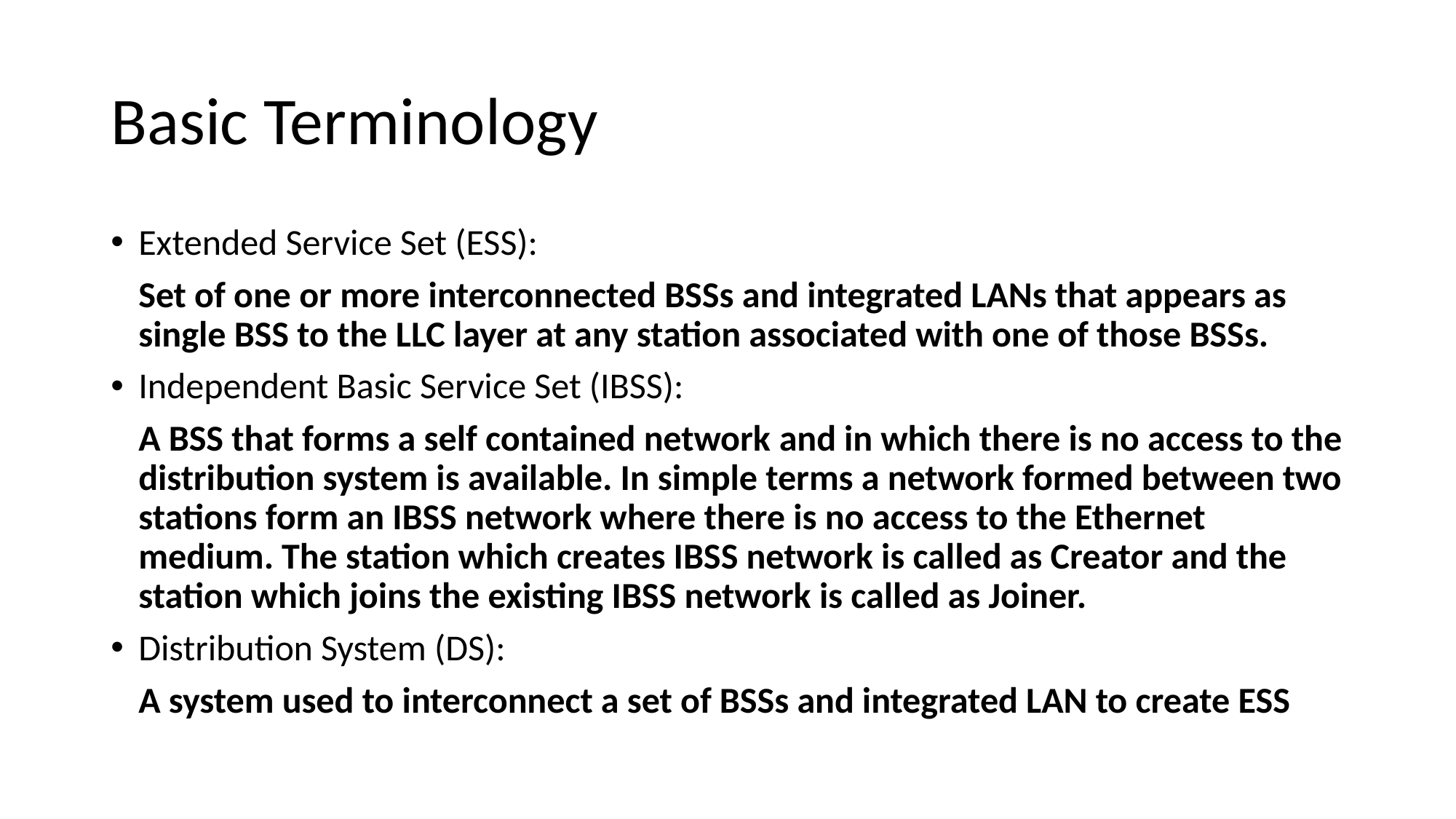

# Basic Terminology
Extended Service Set (ESS):
	Set of one or more interconnected BSSs and integrated LANs that appears as single BSS to the LLC layer at any station associated with one of those BSSs.
Independent Basic Service Set (IBSS):
	A BSS that forms a self contained network and in which there is no access to the distribution system is available. In simple terms a network formed between two stations form an IBSS network where there is no access to the Ethernet medium. The station which creates IBSS network is called as Creator and the station which joins the existing IBSS network is called as Joiner.
Distribution System (DS):
	A system used to interconnect a set of BSSs and integrated LAN to create ESS